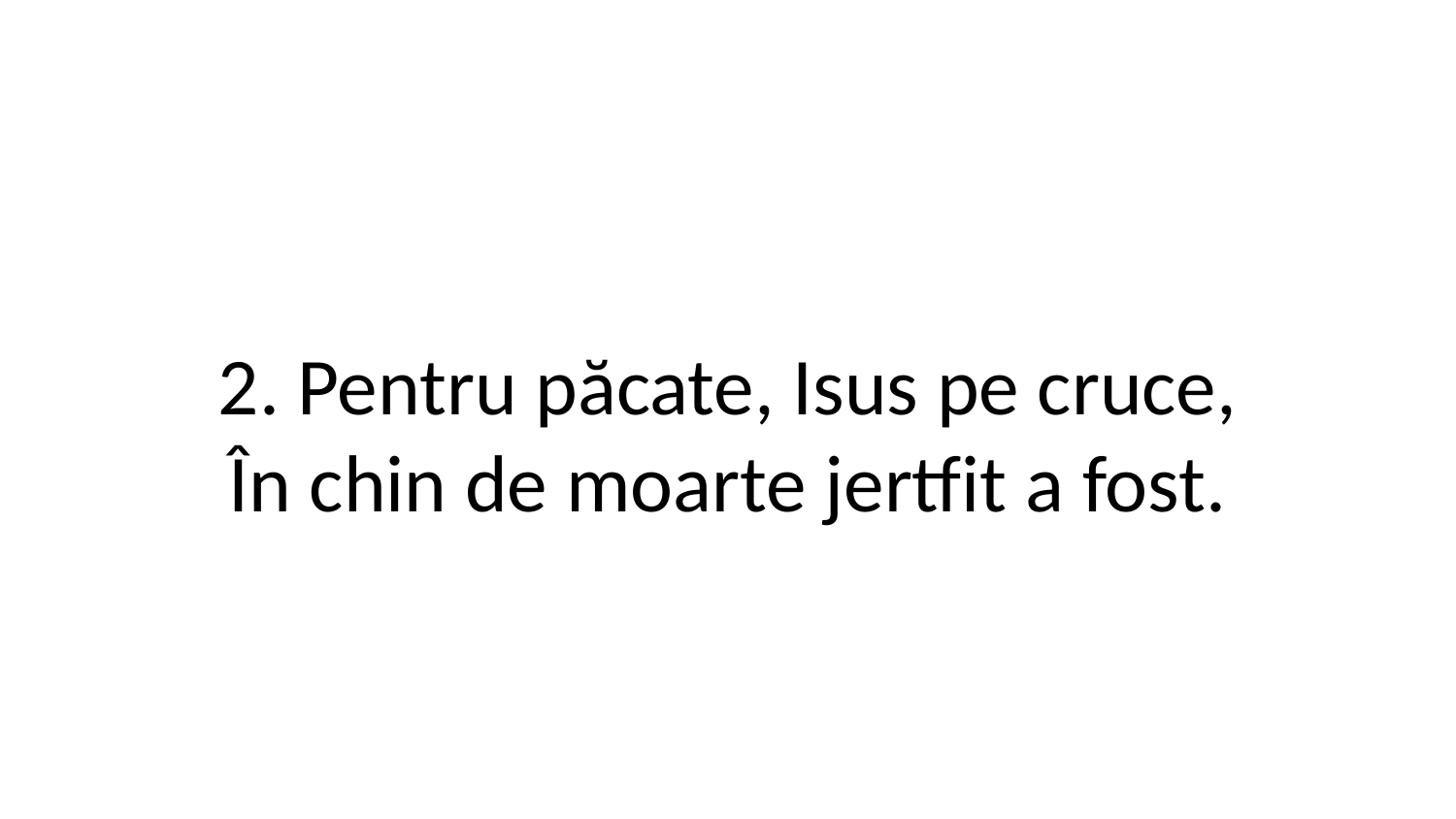

2. Pentru păcate, Isus pe cruce,
În chin de moarte jertfit a fost.